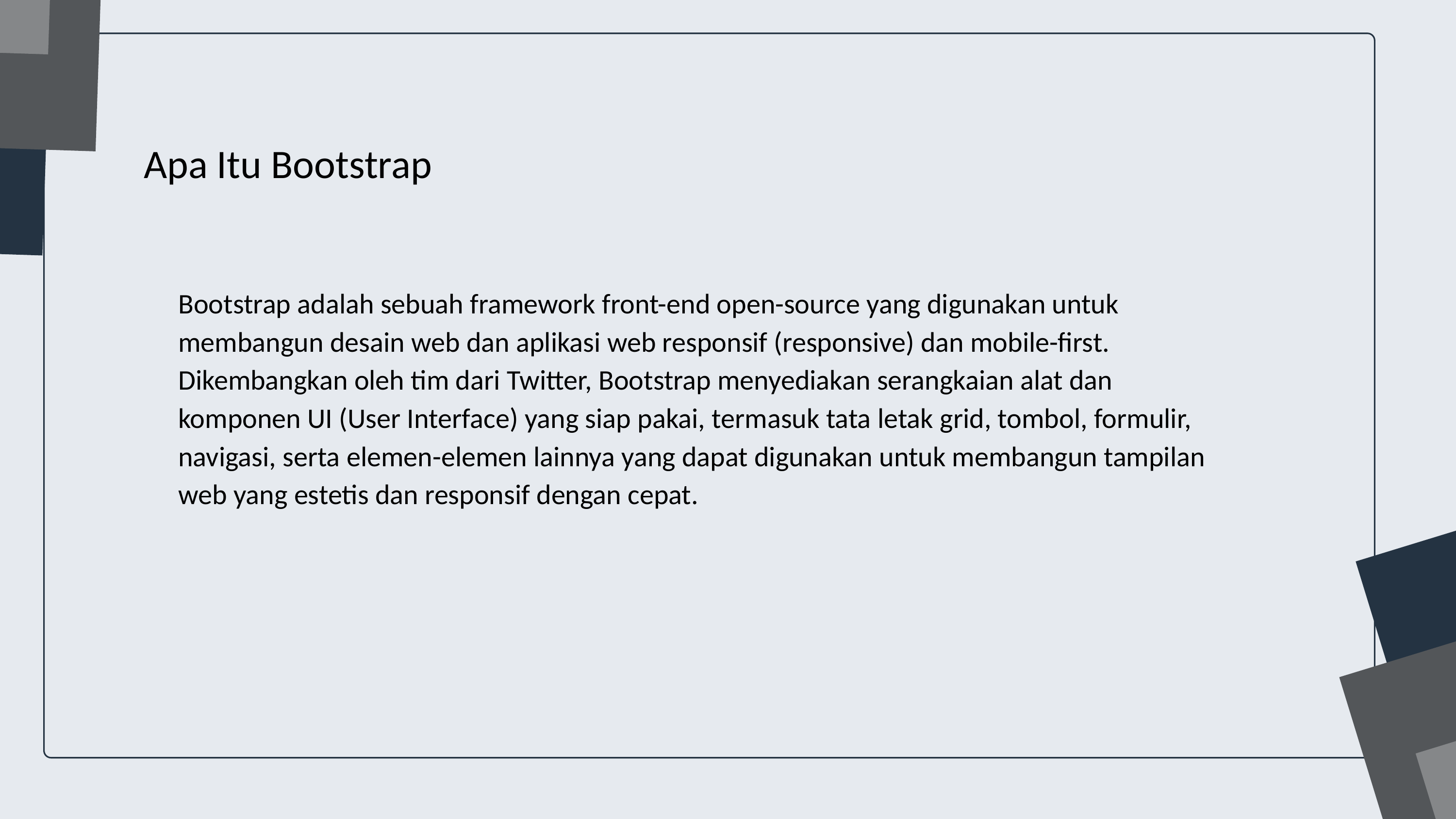

Apa Itu Bootstrap
Bootstrap adalah sebuah framework front-end open-source yang digunakan untuk membangun desain web dan aplikasi web responsif (responsive) dan mobile-first. Dikembangkan oleh tim dari Twitter, Bootstrap menyediakan serangkaian alat dan komponen UI (User Interface) yang siap pakai, termasuk tata letak grid, tombol, formulir, navigasi, serta elemen-elemen lainnya yang dapat digunakan untuk membangun tampilan web yang estetis dan responsif dengan cepat.